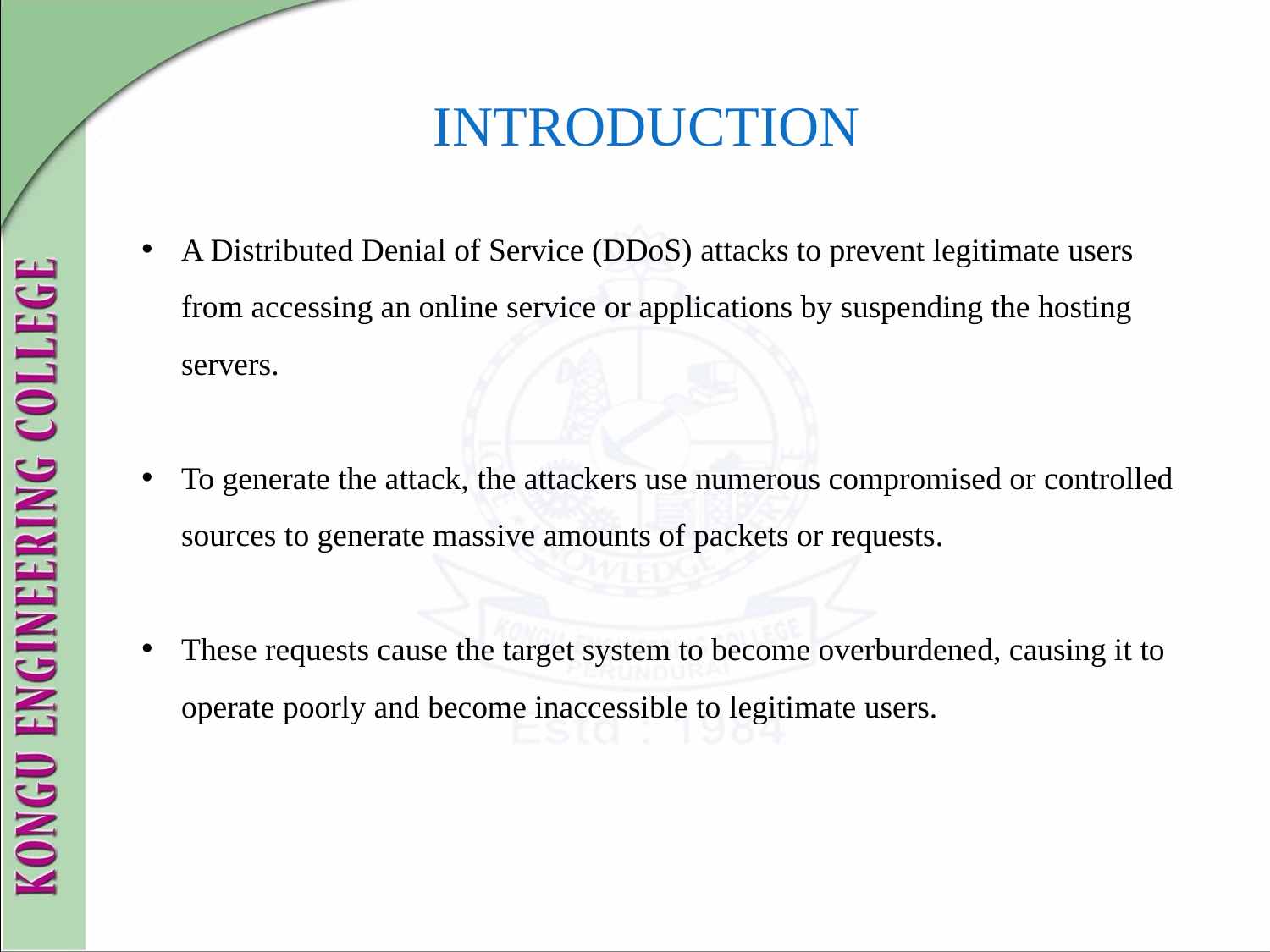

INTRODUCTION
A Distributed Denial of Service (DDoS) attacks to prevent legitimate users from accessing an online service or applications by suspending the hosting servers.

To generate the attack, the attackers use numerous compromised or controlled sources to generate massive amounts of packets or requests.

These requests cause the target system to become overburdened, causing it to operate poorly and become inaccessible to legitimate users.